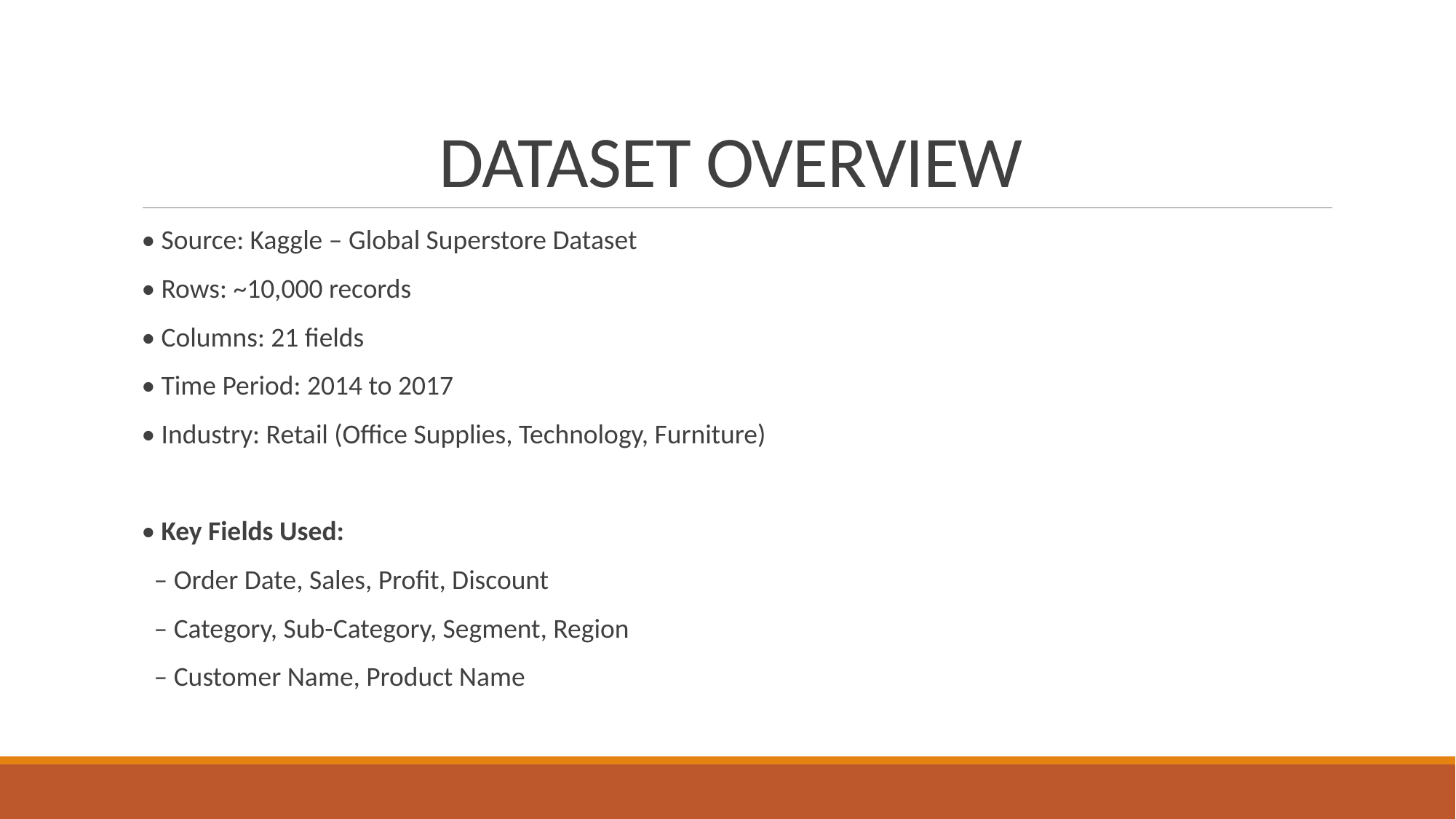

# DATASET OVERVIEW
• Source: Kaggle – Global Superstore Dataset
• Rows: ~10,000 records
• Columns: 21 fields
• Time Period: 2014 to 2017
• Industry: Retail (Office Supplies, Technology, Furniture)

• Key Fields Used:
  – Order Date, Sales, Profit, Discount
  – Category, Sub-Category, Segment, Region
  – Customer Name, Product Name